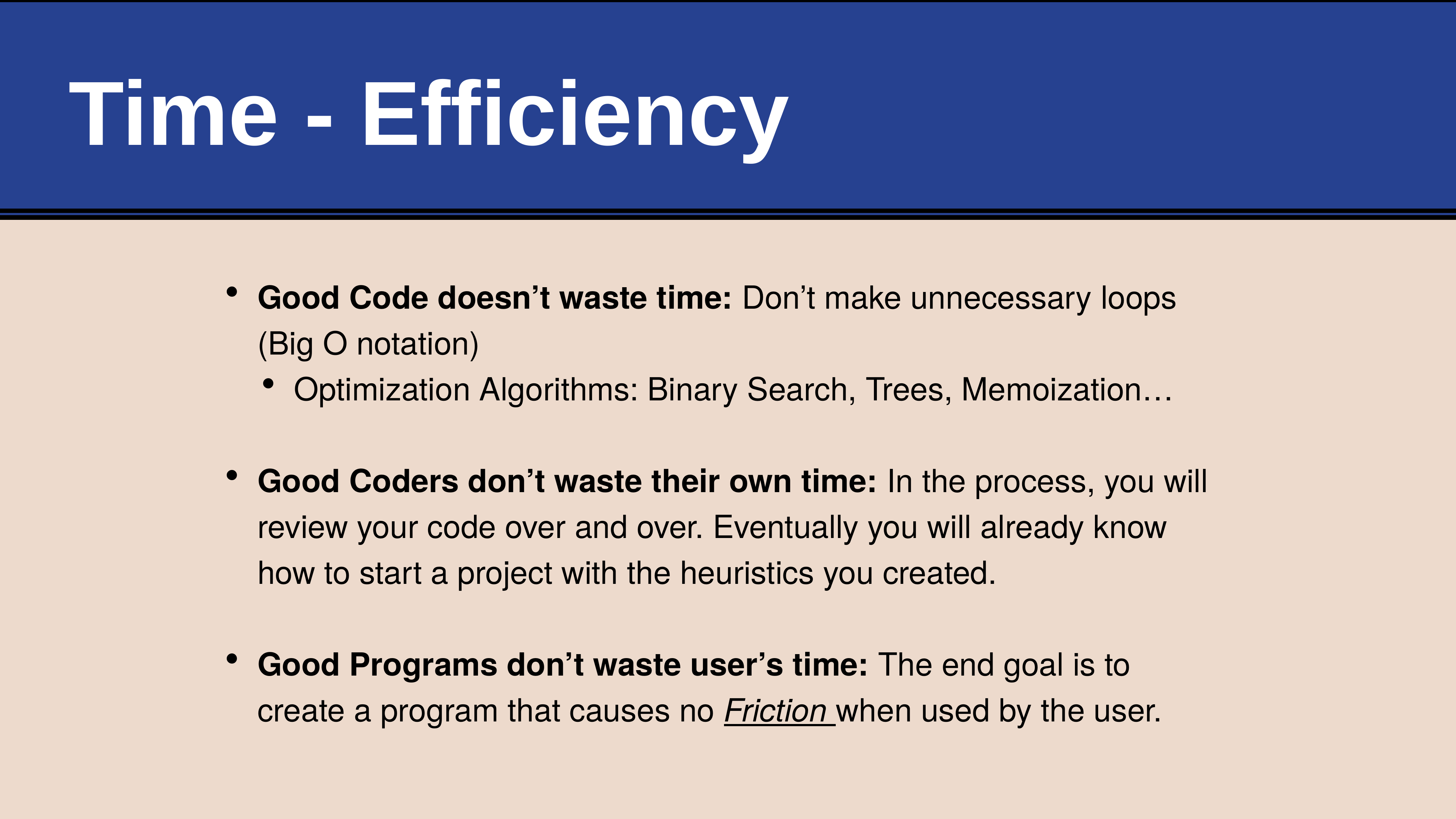

# Time - Efficiency

Good Code doesn’t waste time: Don’t make unnecessary loops (Big O notation)
Optimization Algorithms: Binary Search, Trees, Memoization…

Good Coders don’t waste their own time: In the process, you will review your code over and over. Eventually you will already know how to start a project with the heuristics you created.

Good Programs don’t waste user’s time: The end goal is to create a program that causes no Friction when used by the user.